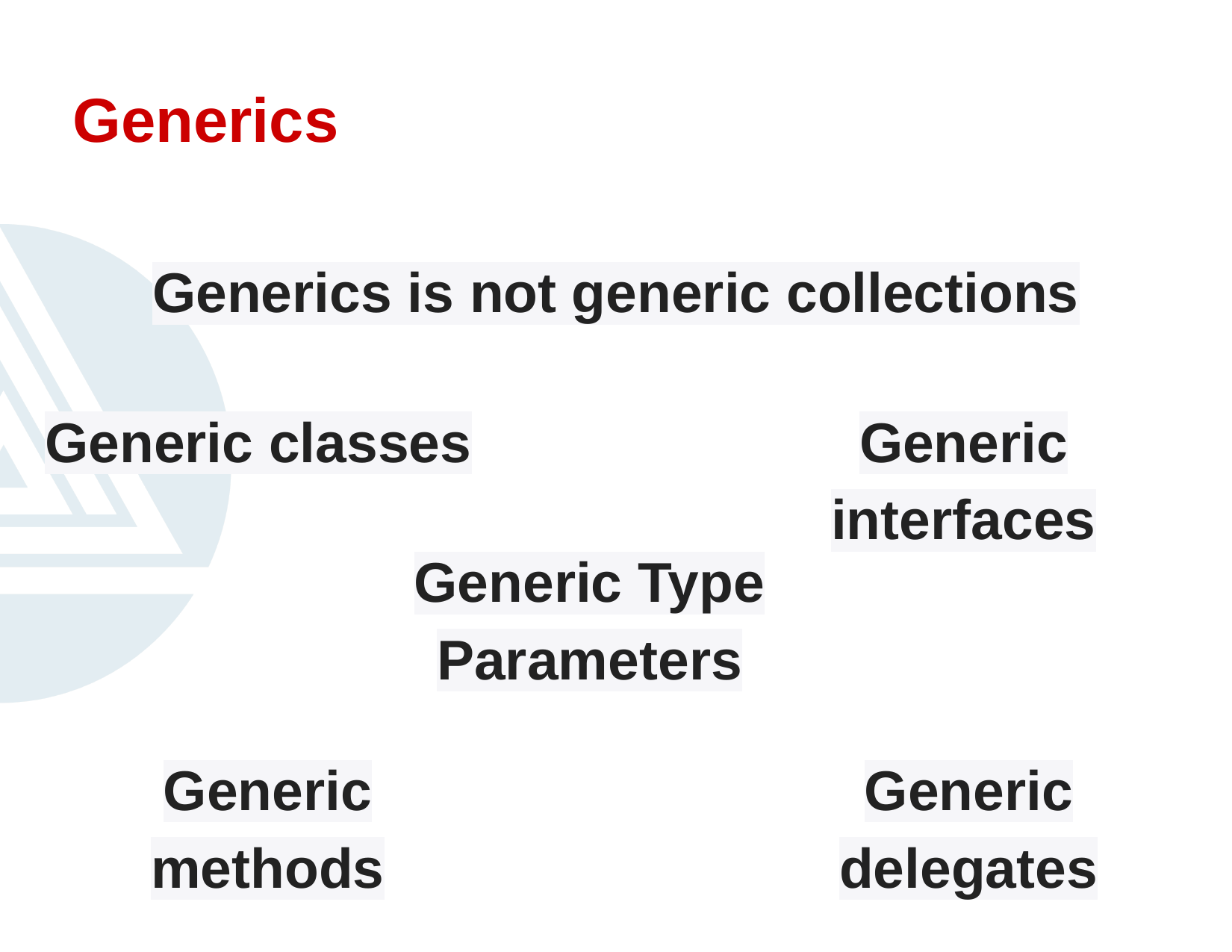

# Generics
Generics is not generic collections
Generic classes
Generic interfaces
Generic Type Parameters
Generic methods
Generic delegates